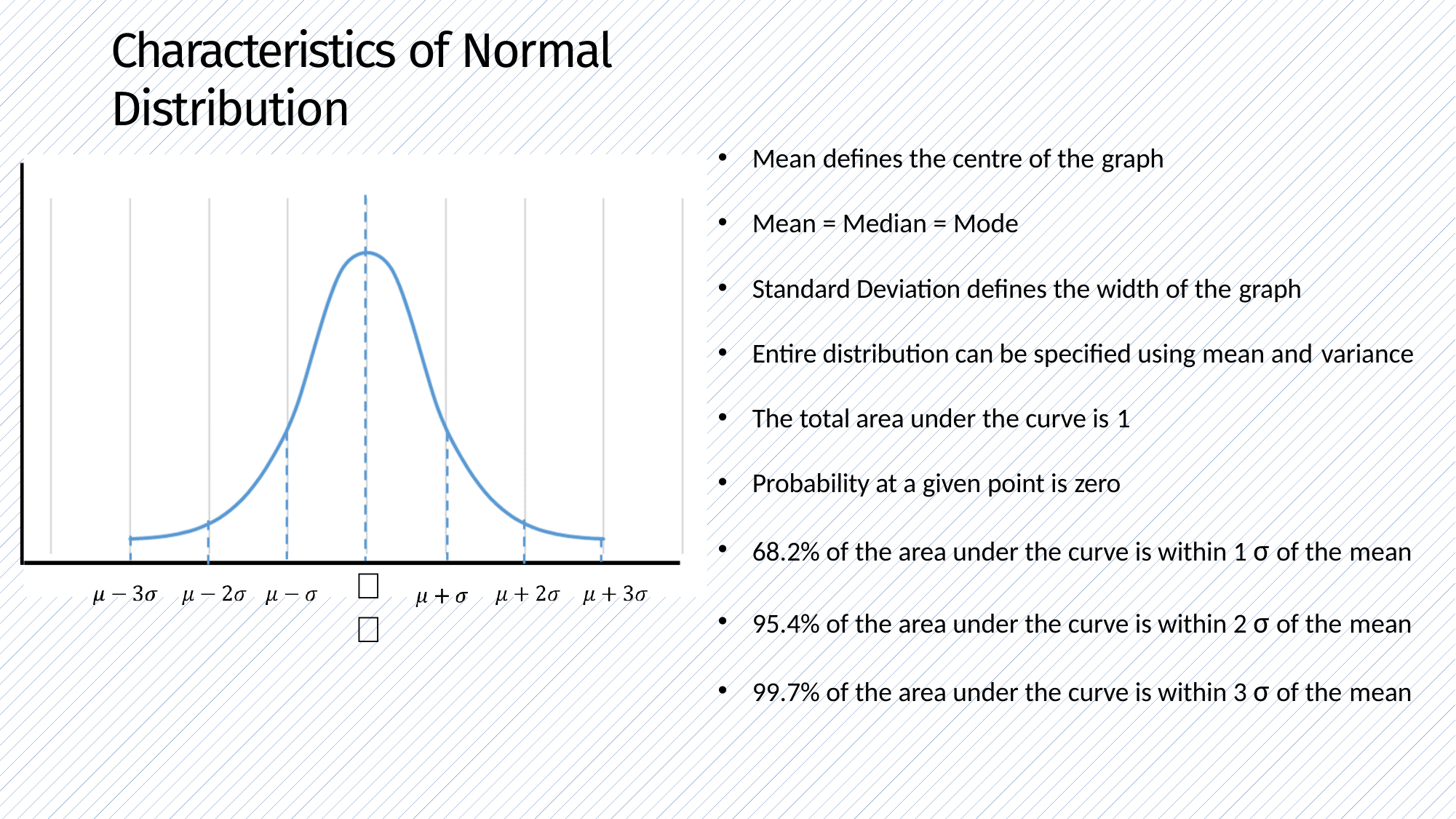

# Characteristics of Normal Distribution
Mean defines the centre of the graph

Mean = Median = Mode

Standard Deviation defines the width of the graph

Entire distribution can be specified using mean and variance

The total area under the curve is 1

Probability at a given point is zero

68.2% of the area under the curve is within 1 σ of the mean

𝜇
95.4% of the area under the curve is within 2 σ of the mean

99.7% of the area under the curve is within 3 σ of the mean